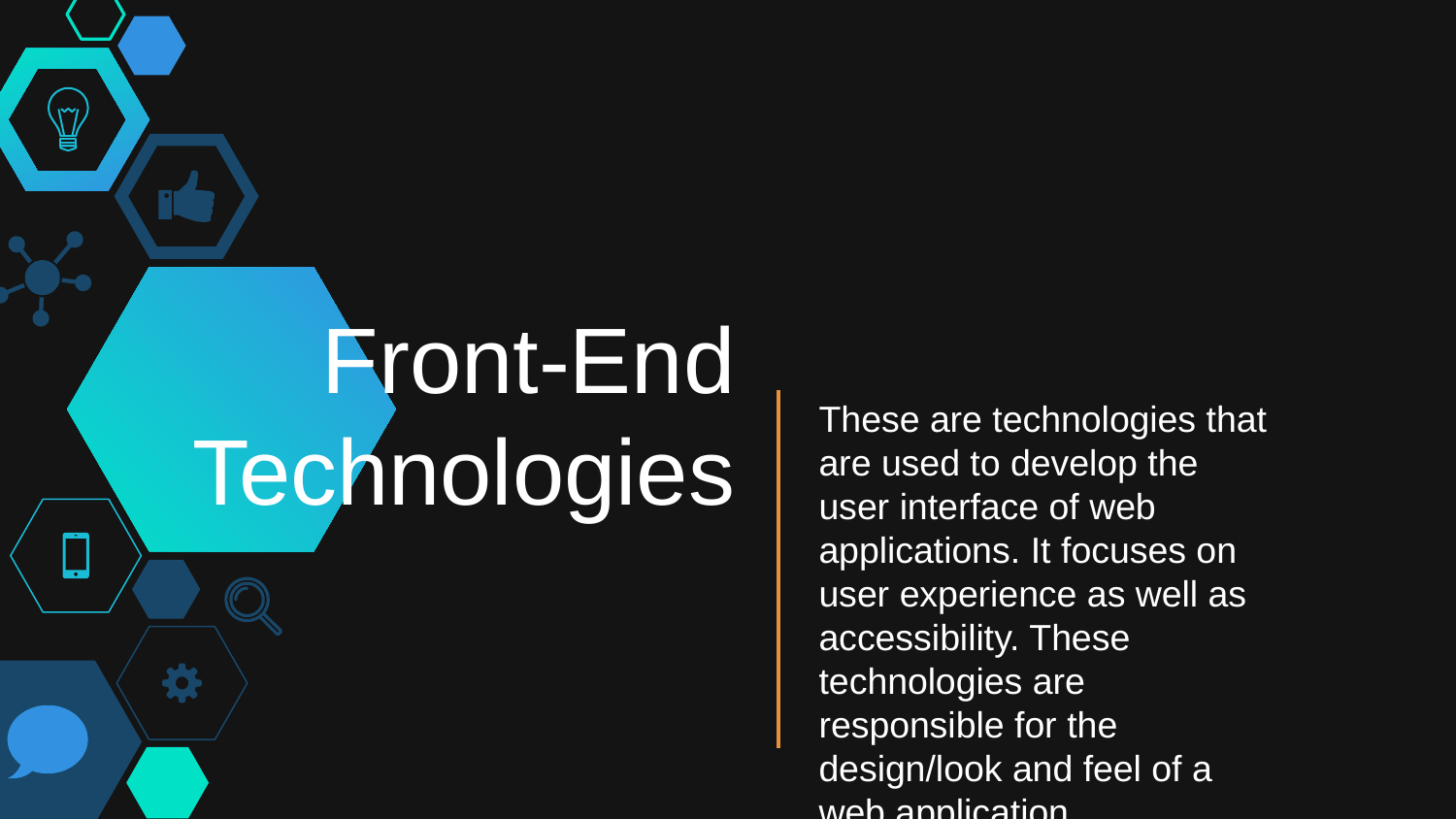

# Front-End
Technologies
These are technologies that are used to develop the user interface of web applications. It focuses on user experience as well as accessibility. These technologies are responsible for the design/look and feel of a web application.